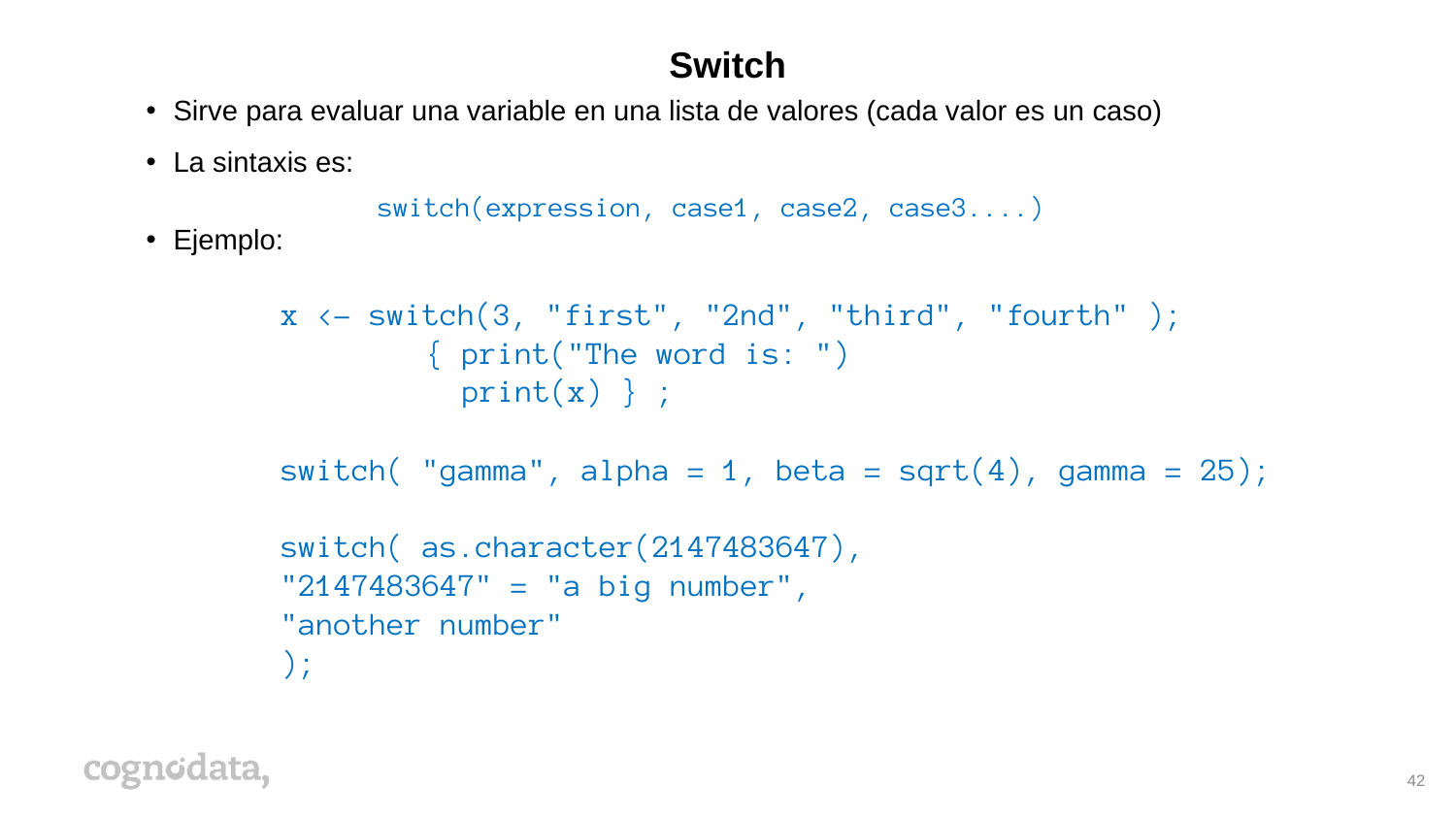

Switch
Sirve para evaluar una variable en una lista de valores (cada valor es un caso)

La sintaxis es:

Ejemplo:

switch(expression, case1, case2, case3....)

x <- switch(3, "first", "2nd", "third", "fourth" );
	{ print("The word is: ")
	  print(x) } ;

switch( "gamma", alpha = 1, beta = sqrt(4), gamma = 25);

switch( as.character(2147483647),
"2147483647" = "a big number",
"another number"
);
42